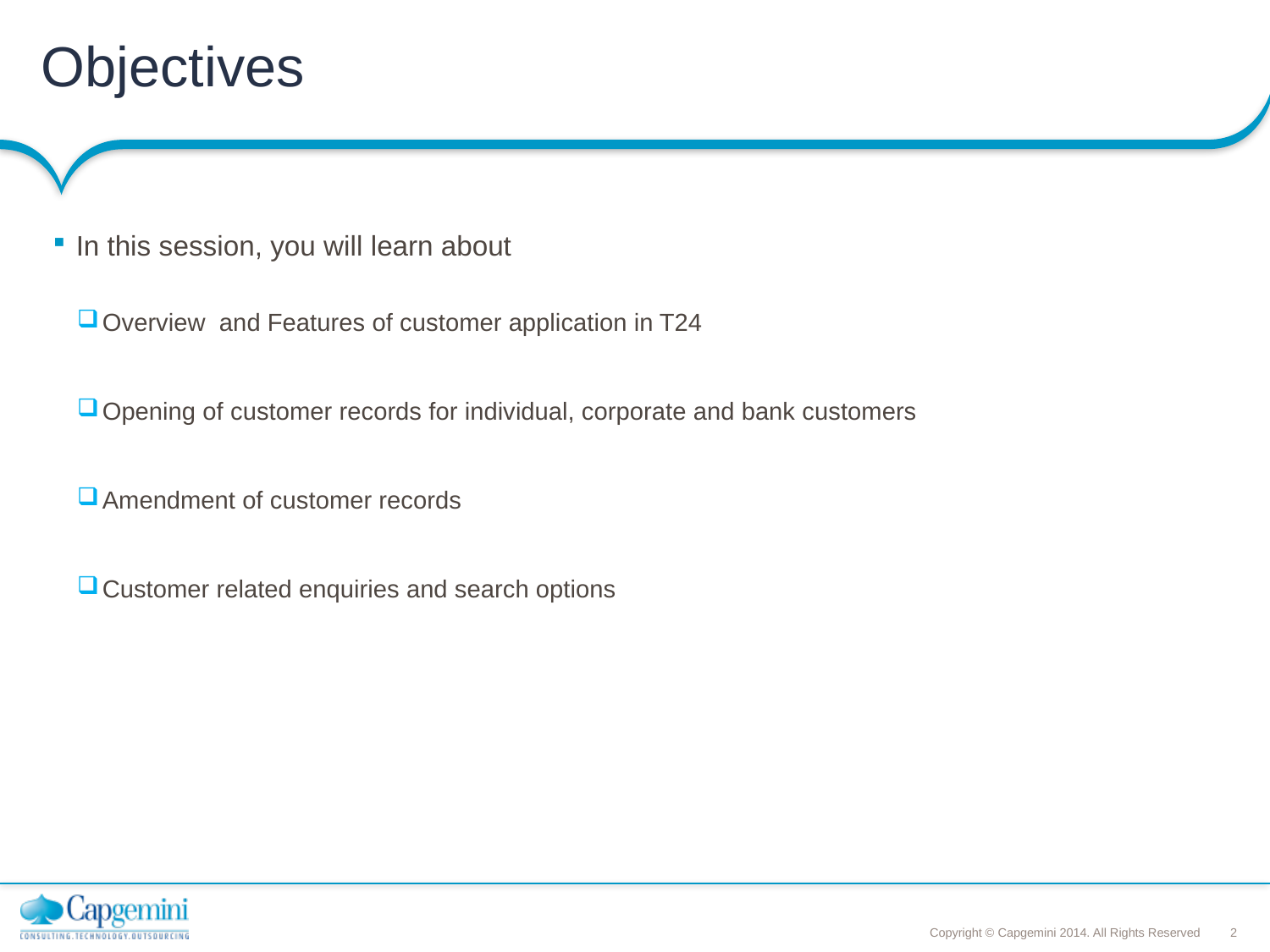

# Objectives
In this session, you will learn about

Overview  and Features of customer application in T24

Opening of customer records for individual, corporate and bank customers

Amendment of customer records

Customer related enquiries and search options